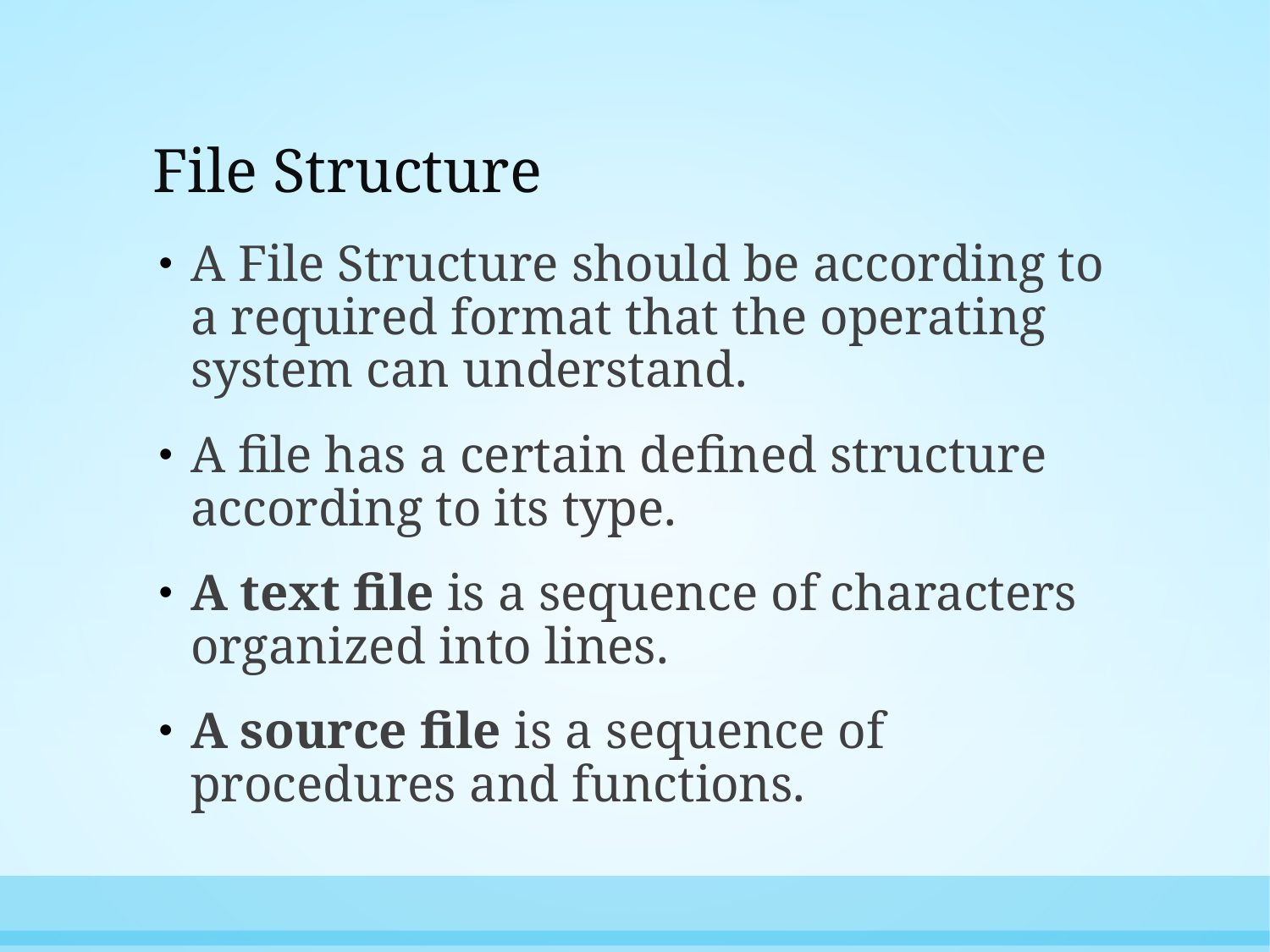

# File Structure
A File Structure should be according to a required format that the operating system can understand.
A file has a certain defined structure according to its type.
A text file is a sequence of characters organized into lines.
A source file is a sequence of procedures and functions.